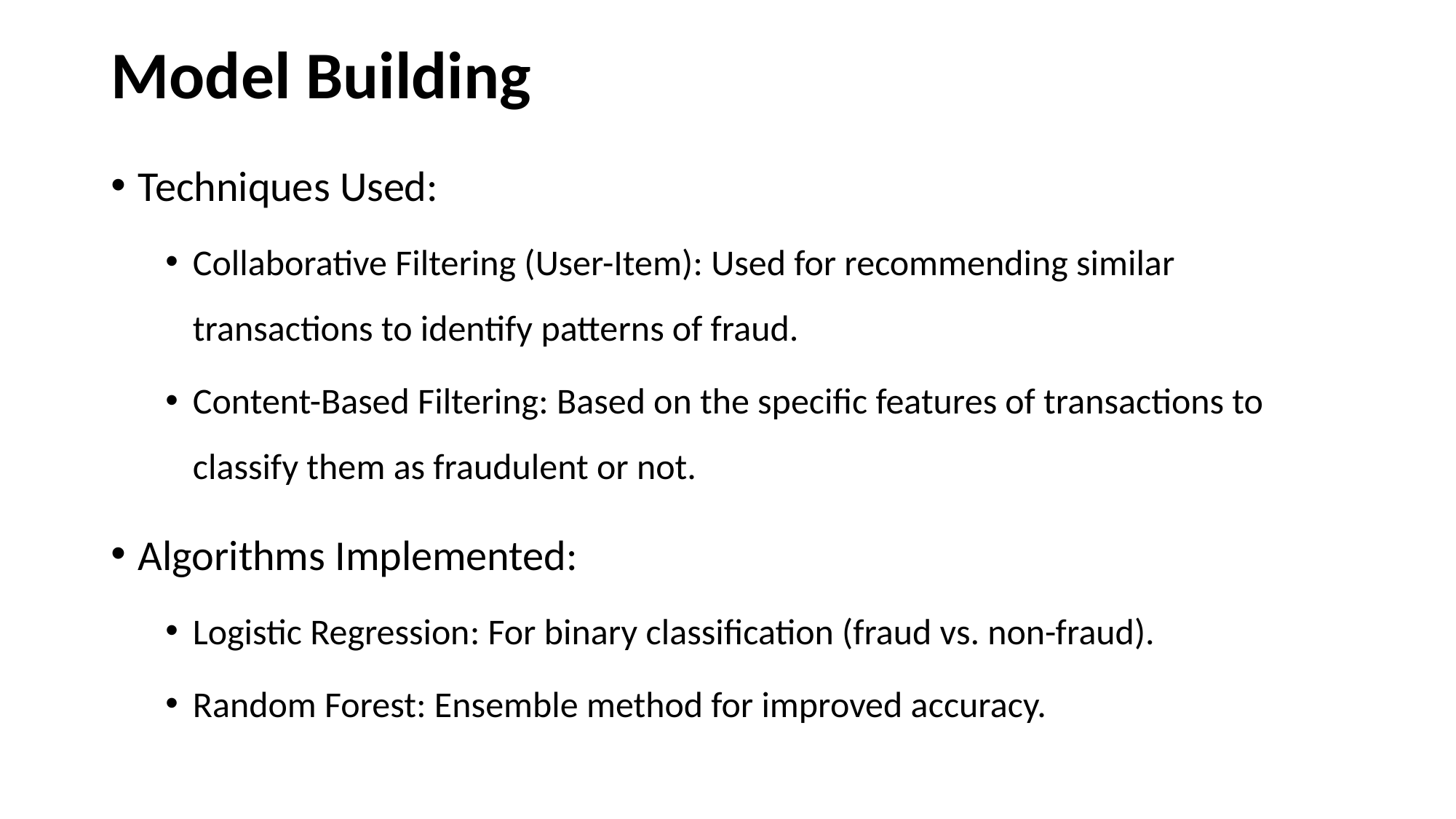

# Model Building
Techniques Used:
Collaborative Filtering (User-Item): Used for recommending similar transactions to identify patterns of fraud.
Content-Based Filtering: Based on the specific features of transactions to classify them as fraudulent or not.
Algorithms Implemented:
Logistic Regression: For binary classification (fraud vs. non-fraud).
Random Forest: Ensemble method for improved accuracy.